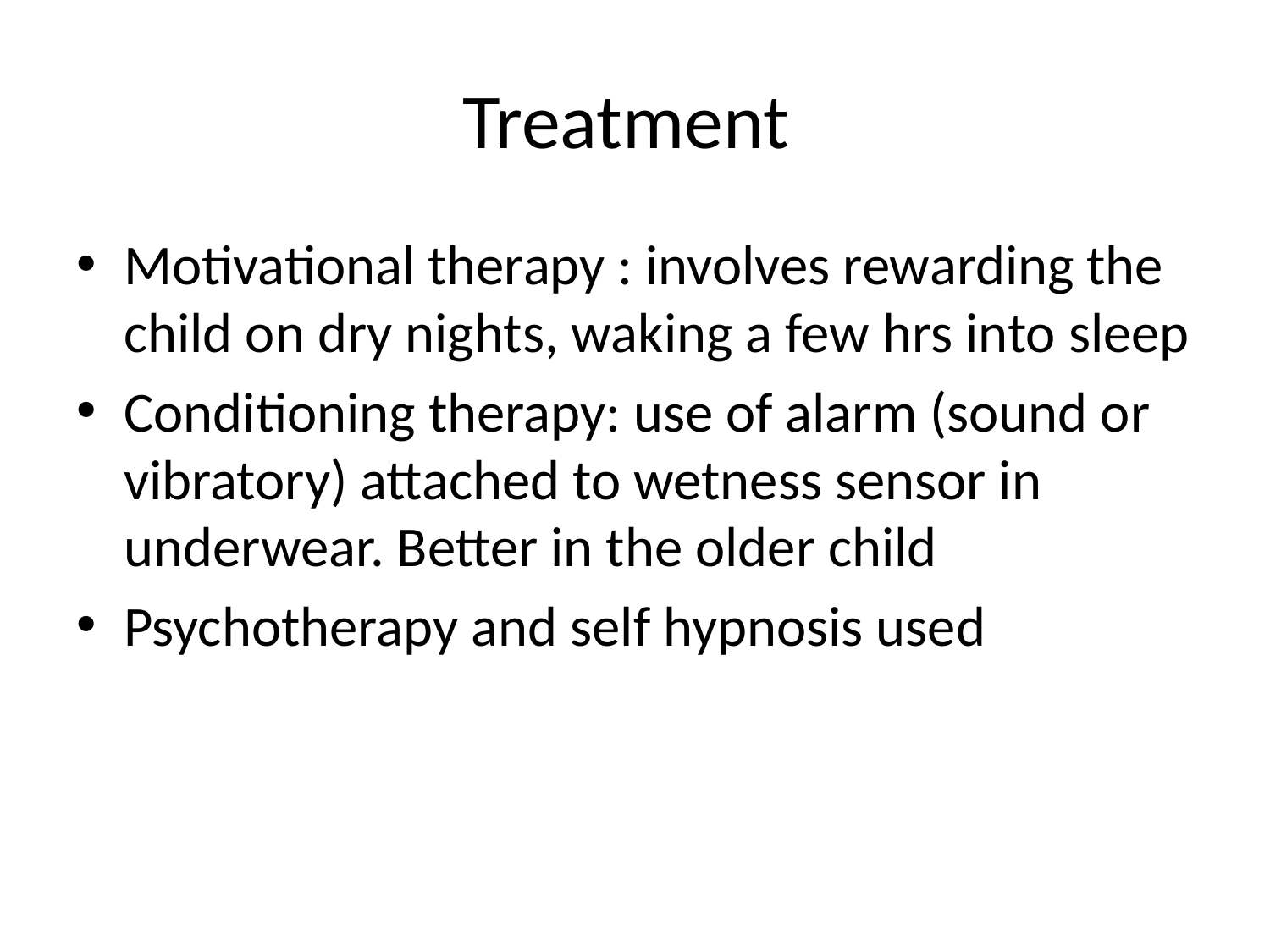

# Treatment
Motivational therapy : involves rewarding the child on dry nights, waking a few hrs into sleep
Conditioning therapy: use of alarm (sound or vibratory) attached to wetness sensor in underwear. Better in the older child
Psychotherapy and self hypnosis used